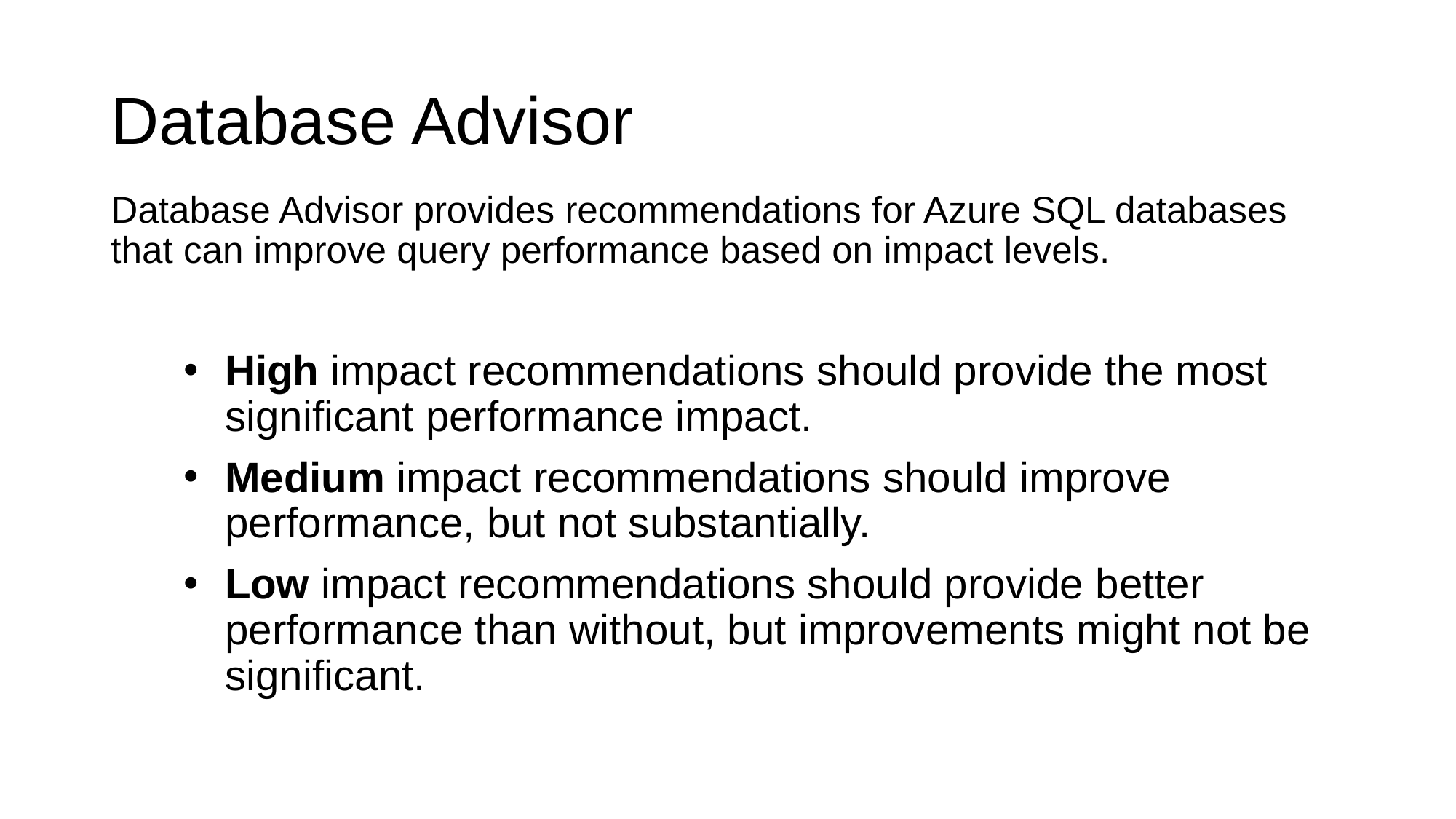

# Database Advisor
Database Advisor provides recommendations for Azure SQL databases that can improve query performance based on impact levels.
High impact recommendations should provide the most significant performance impact.
Medium impact recommendations should improve performance, but not substantially.
Low impact recommendations should provide better performance than without, but improvements might not be significant.